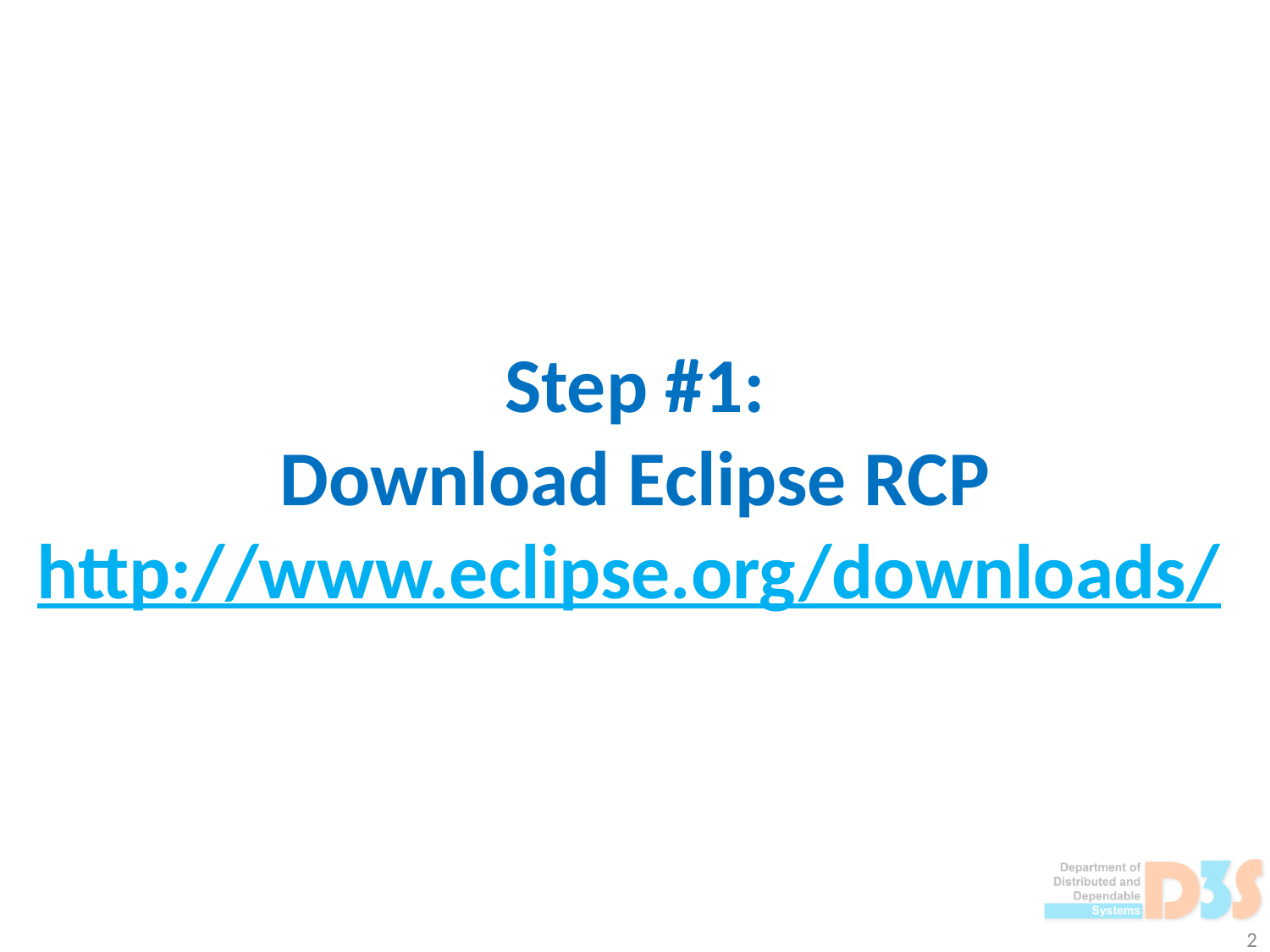

Step #1:
Download Eclipse RCP
http://www.eclipse.org/downloads/
2